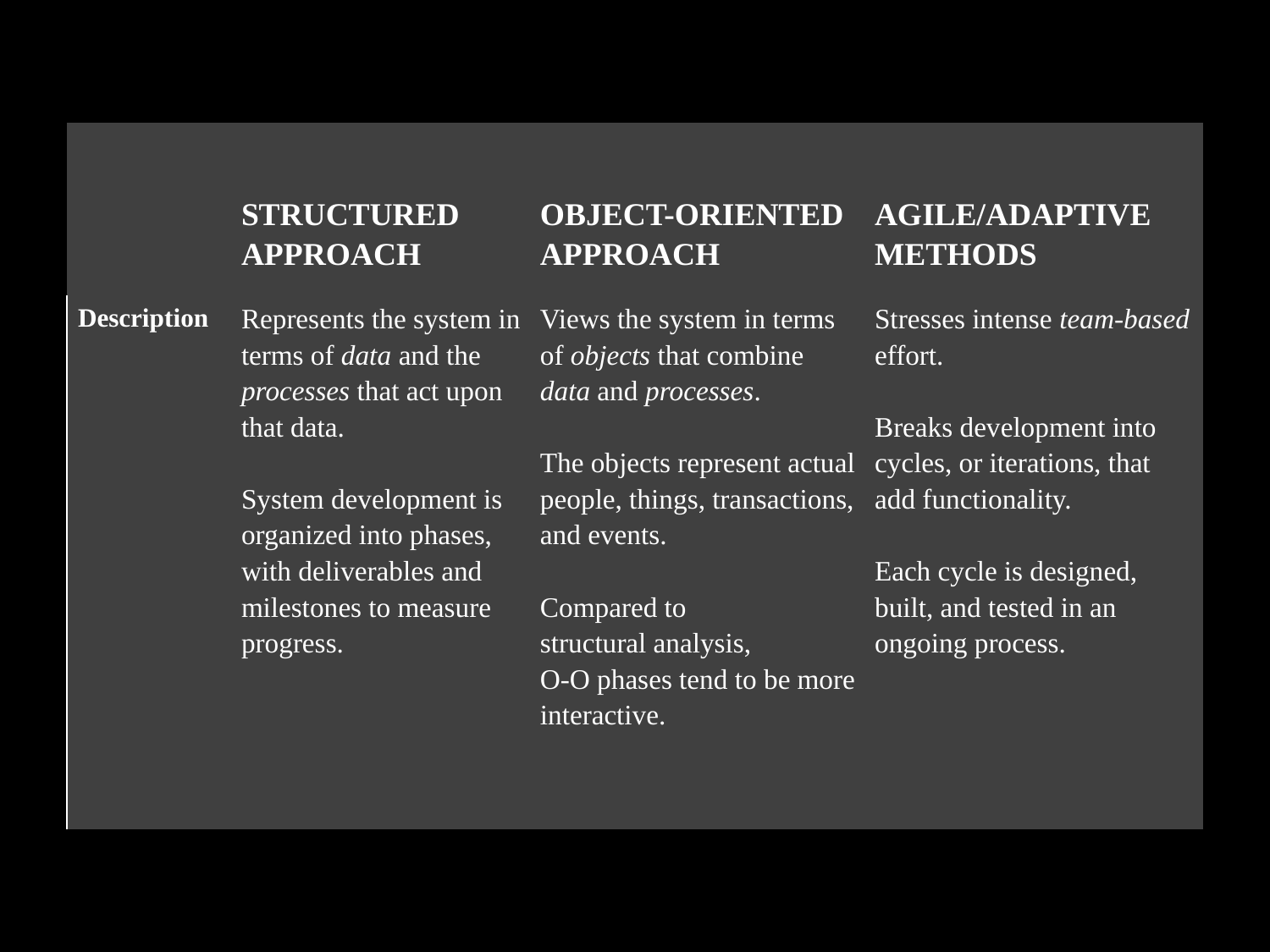

|  | STRUCTURED APPROACH | OBJECT-ORIENTED APPROACH | AGILE/ADAPTIVE METHODS |
| --- | --- | --- | --- |
| Description | Represents the system in terms of data and the processes that act upon that data. System development is organized into phases, with deliverables and milestones to measure progress. | Views the system in terms of objects that combine data and processes. The objects represent actual people, things, transactions, and events. Compared to structural analysis, O-O phases tend to be more interactive. | Stresses intense team-based effort. Breaks development into cycles, or iterations, that add functionality. Each cycle is designed, built, and tested in an ongoing process. |